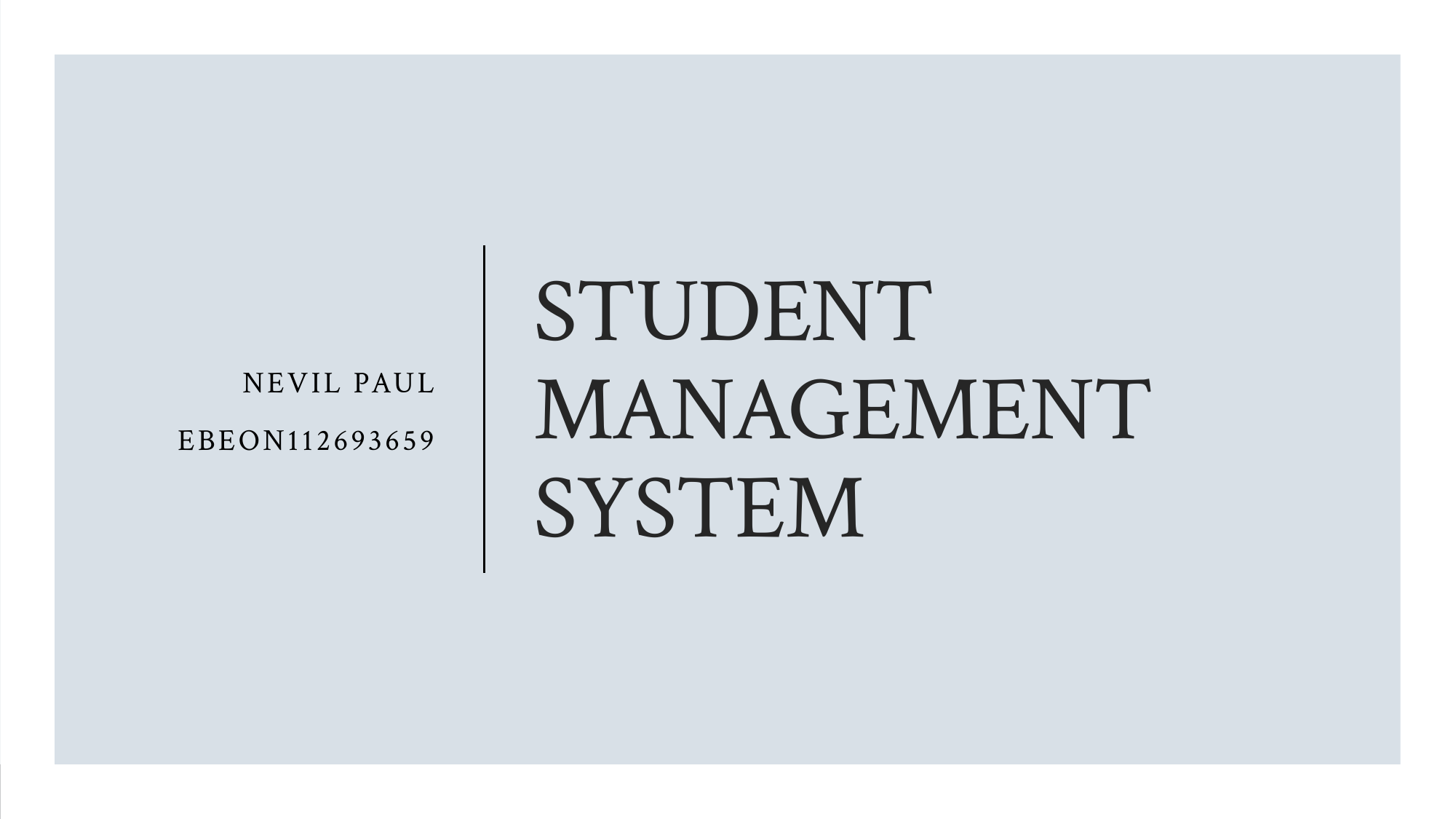

NEVIL PAUL
EBEON112693659
# STUDENT MANAGEMENT SYSTEM